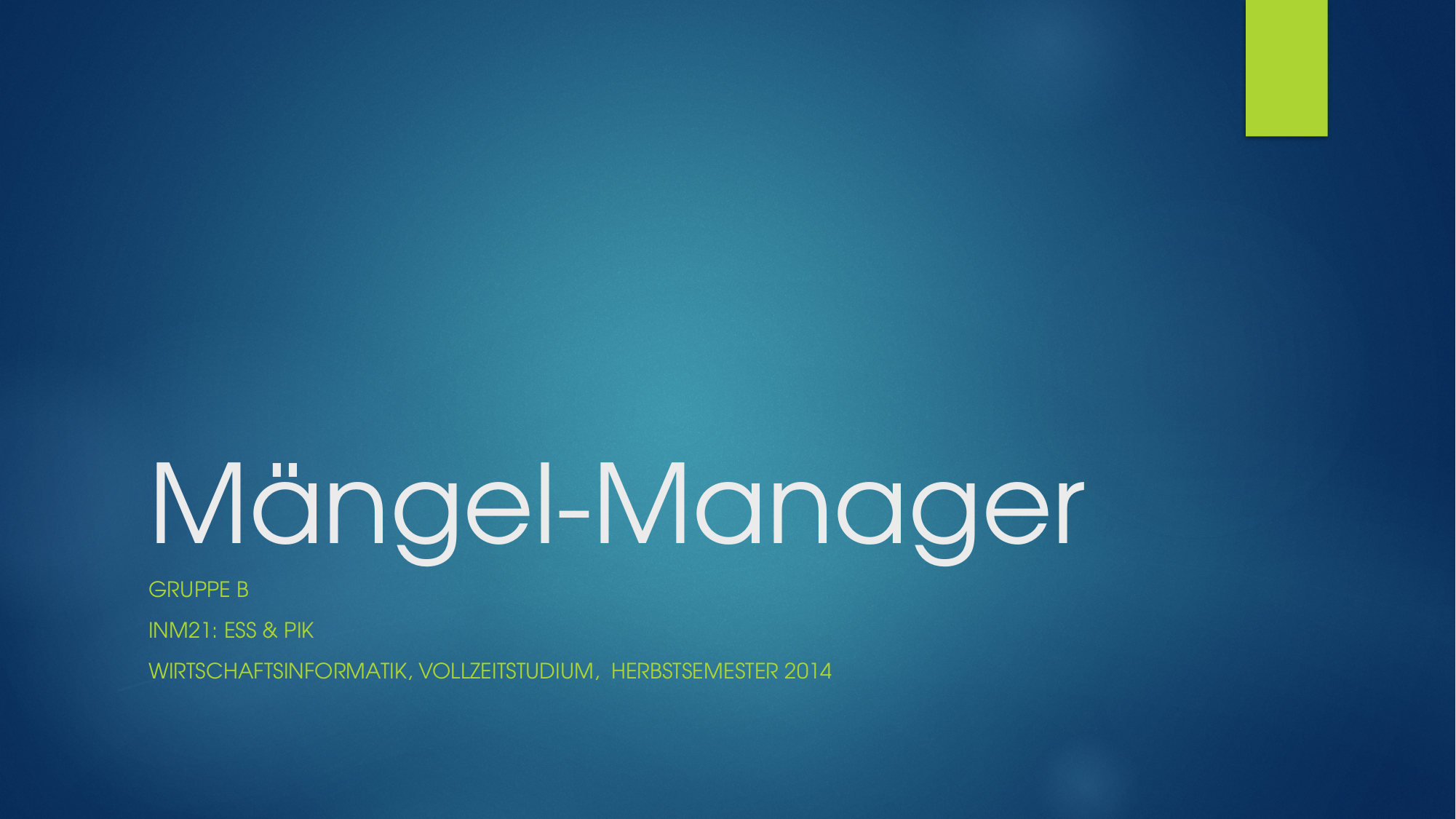

# Mängel-Manager
Gruppe B
INM21: ESS & PIK
Wirtschaftsinformatik, Vollzeitstudium,  Herbstsemester 2014